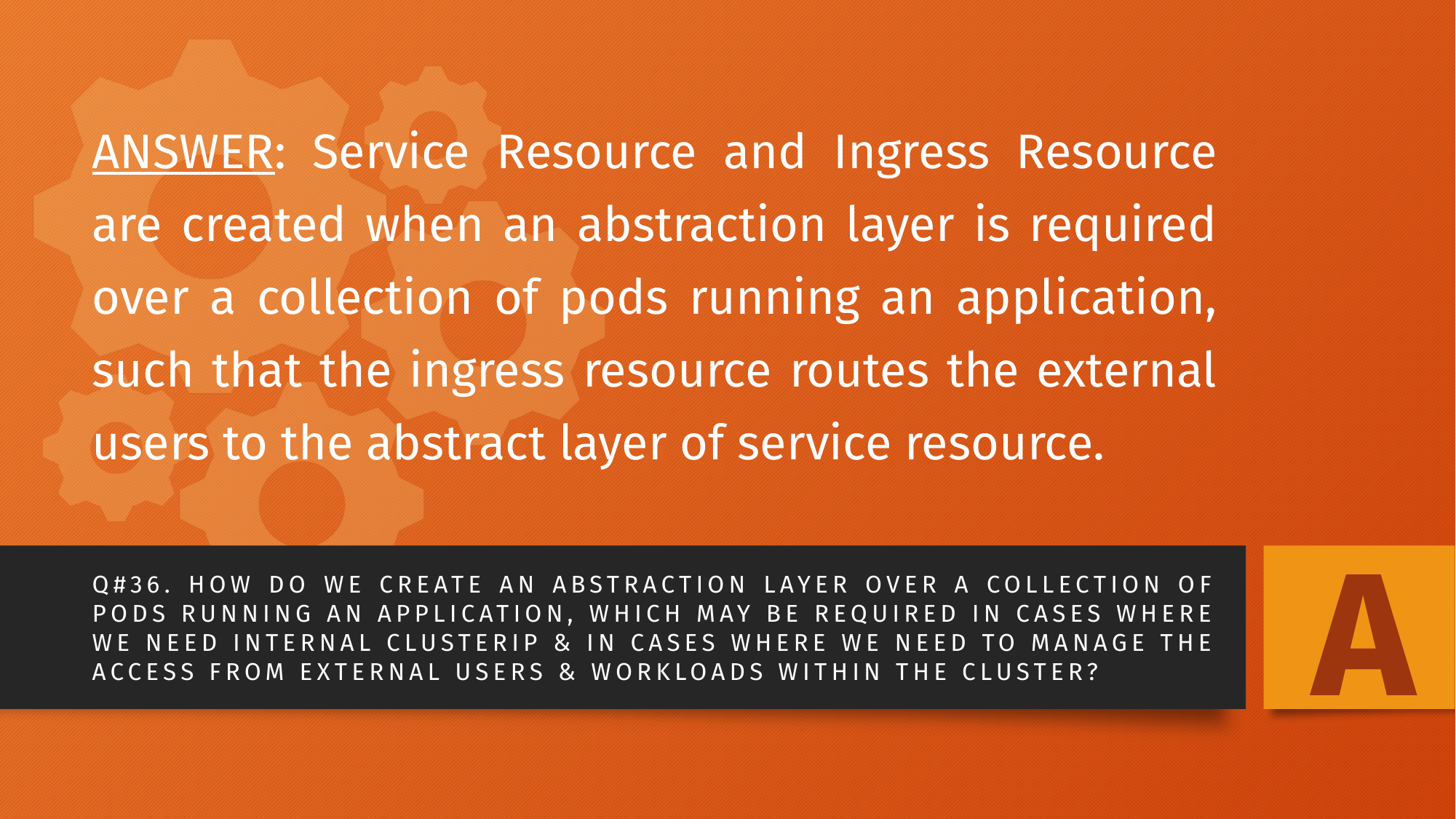

# ANSWER: Service Resource and Ingress Resource are created when an abstraction layer is required over a collection of pods running an application, such that the ingress resource routes the external users to the abstract layer of service resource.
A
Q#36. How do we create an abstraction layer over a collection of pods running an application, which may be required in cases where we need internal ClusterIP & in cases where we need to manage the access from external users & workloads within the cluster?